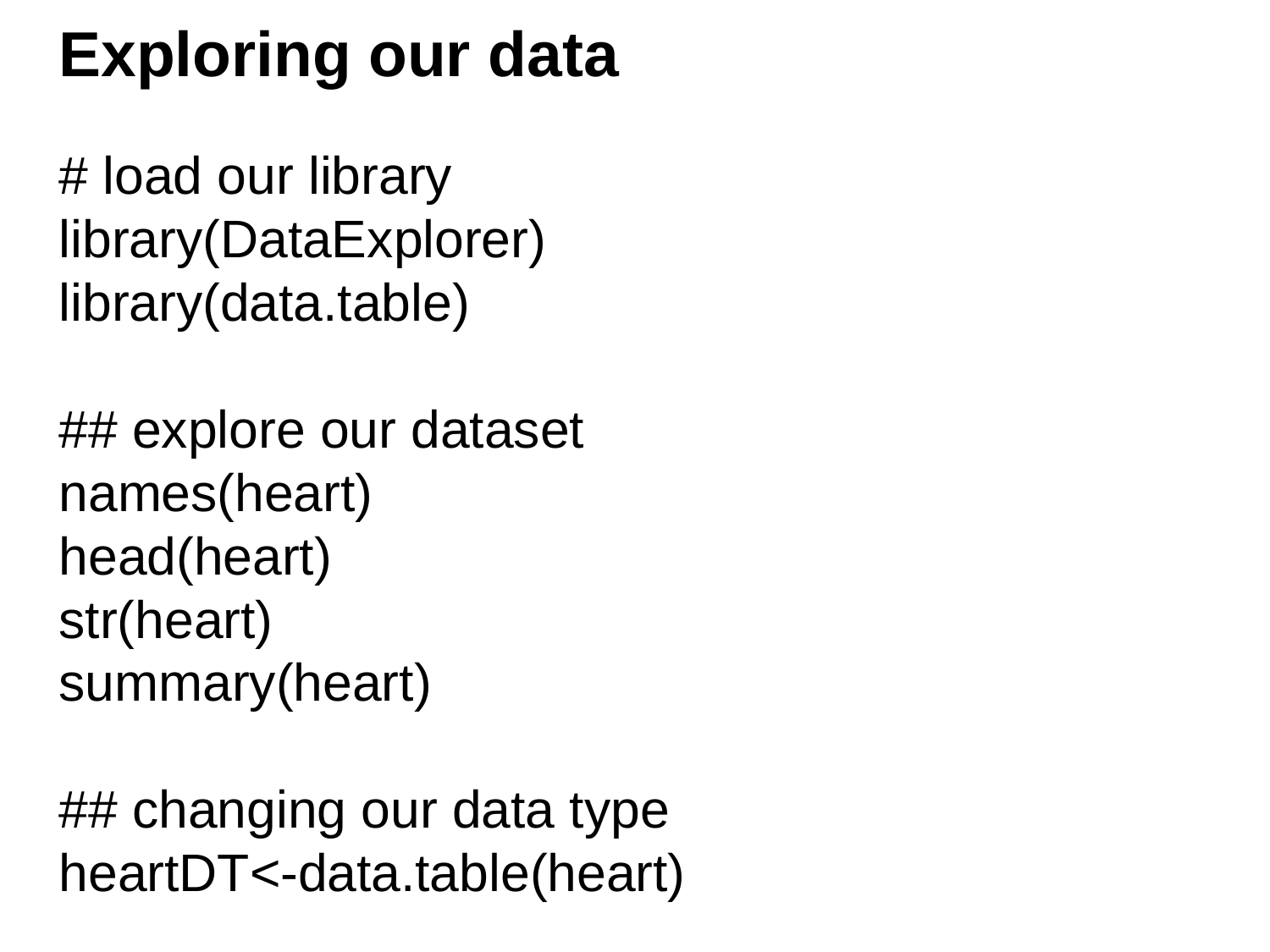

Exploring our data

# load our library
library(DataExplorer)
library(data.table)

## explore our dataset
names(heart)
head(heart)
str(heart)
summary(heart)

## changing our data type
heartDT<-data.table(heart)